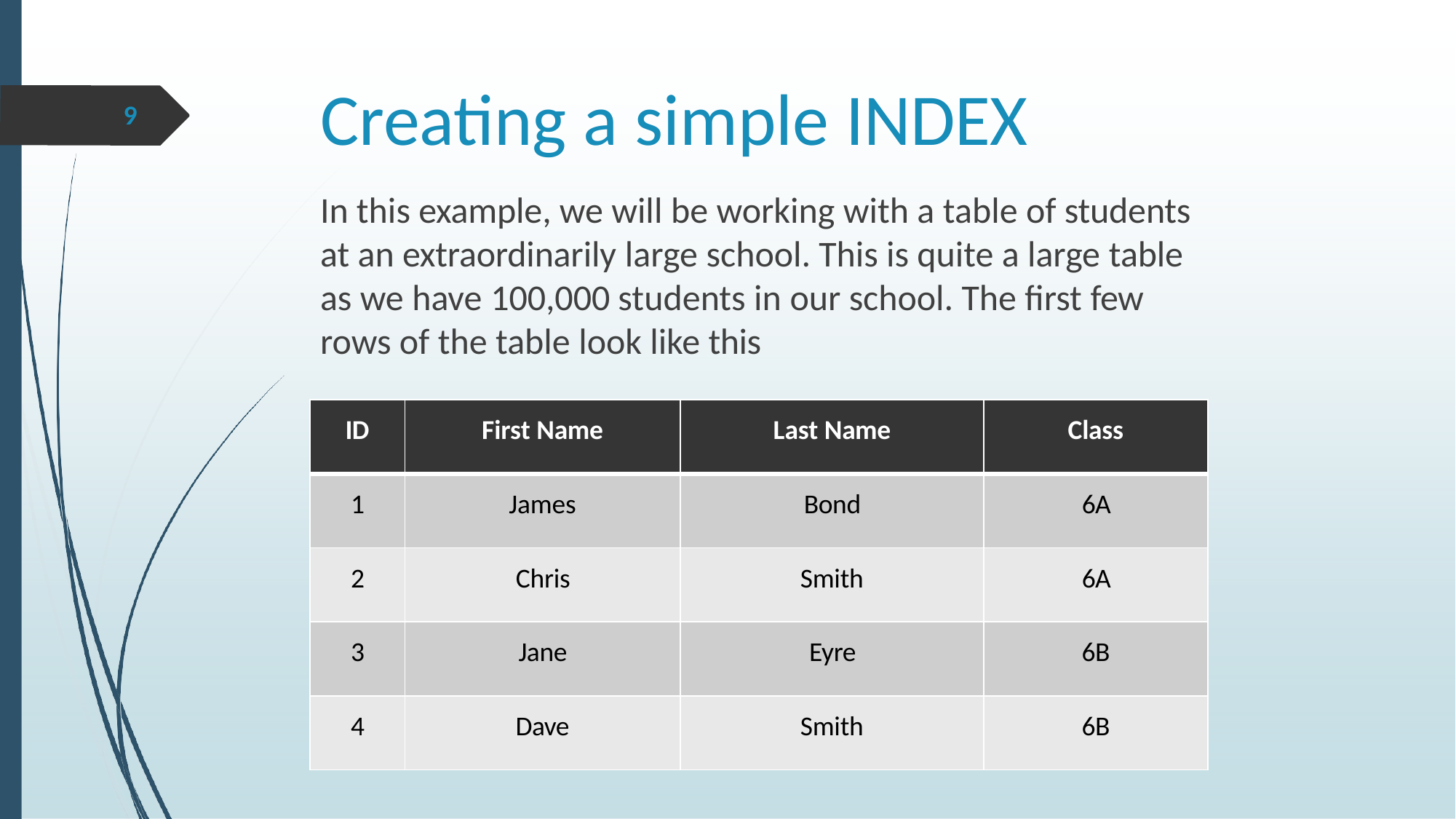

# Creating a simple INDEX
9
In this example, we will be working with a table of students at an extraordinarily large school. This is quite a large table as we have 100,000 students in our school. The first few rows of the table look like this
| ID | First Name | Last Name | Class |
| --- | --- | --- | --- |
| 1 | James | Bond | 6A |
| 2 | Chris | Smith | 6A |
| 3 | Jane | Eyre | 6B |
| 4 | Dave | Smith | 6B |